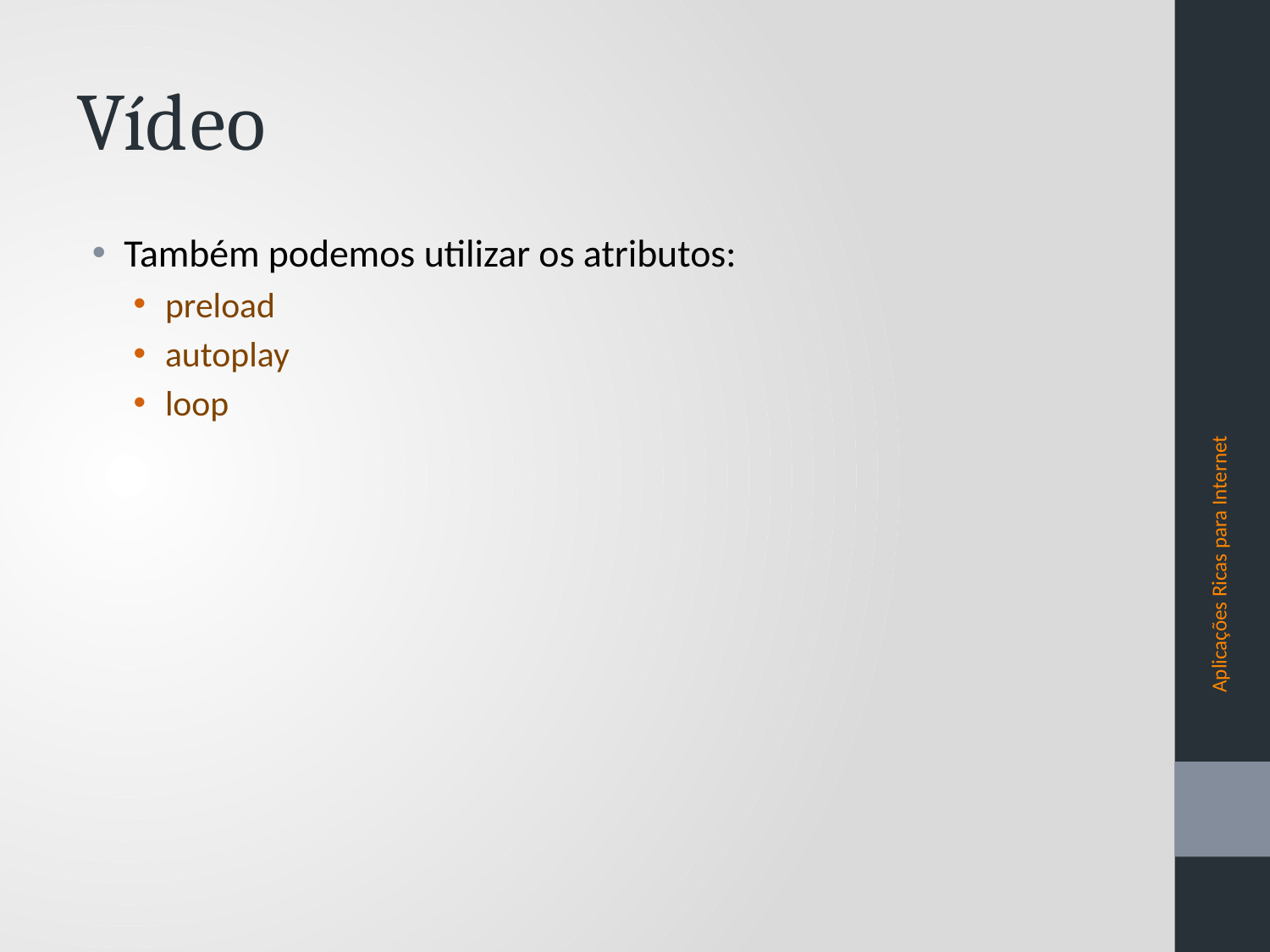

# Vídeo
Também podemos utilizar os atributos:
preload
autoplay
loop
Aplicações Ricas para Internet